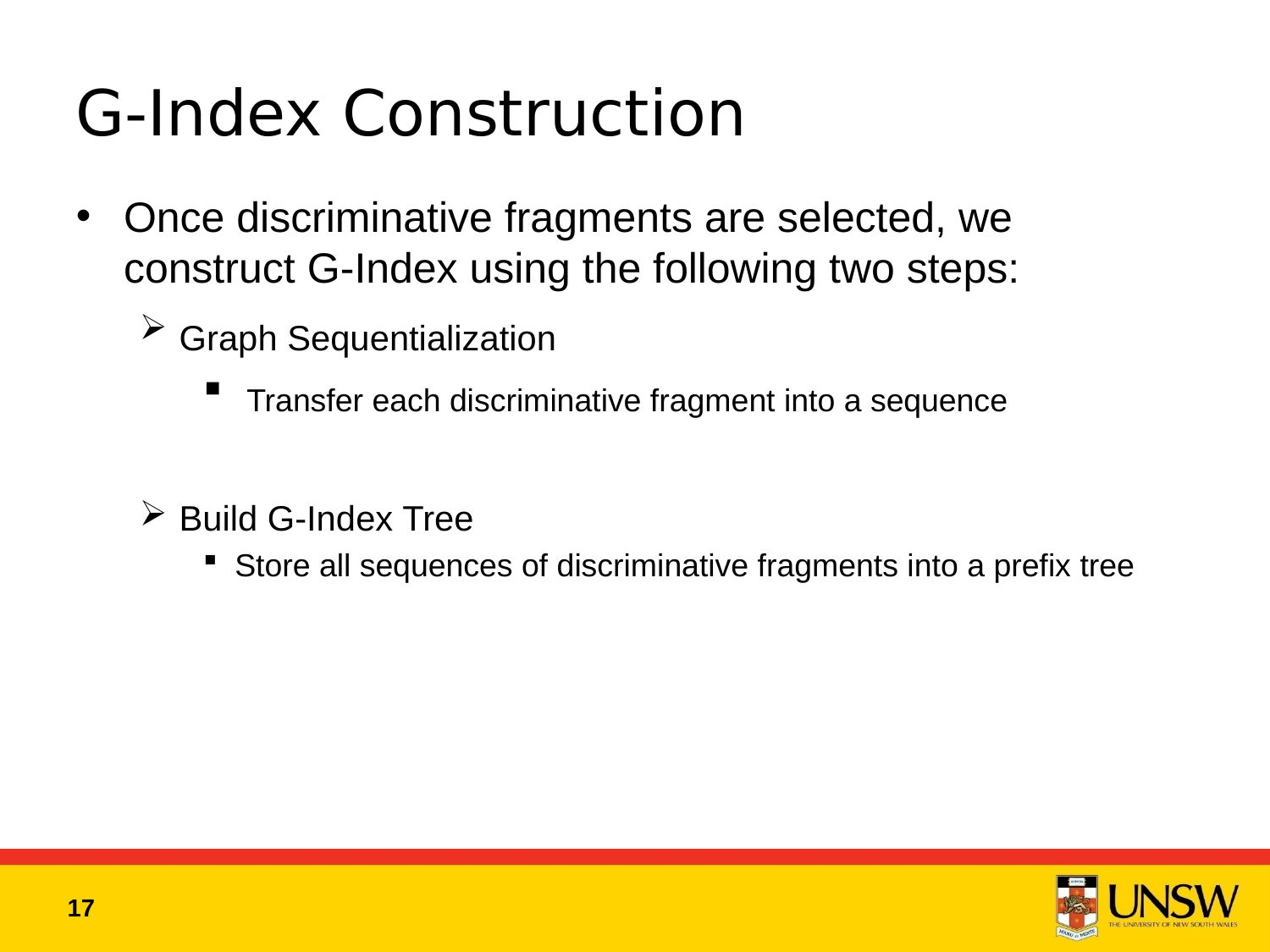

# G-Index Construction
Once discriminative fragments are selected, we construct G-Index using the following two steps:
Graph Sequentialization
 Transfer each discriminative fragment into a sequence

Build G-Index Tree
Store all sequences of discriminative fragments into a prefix tree